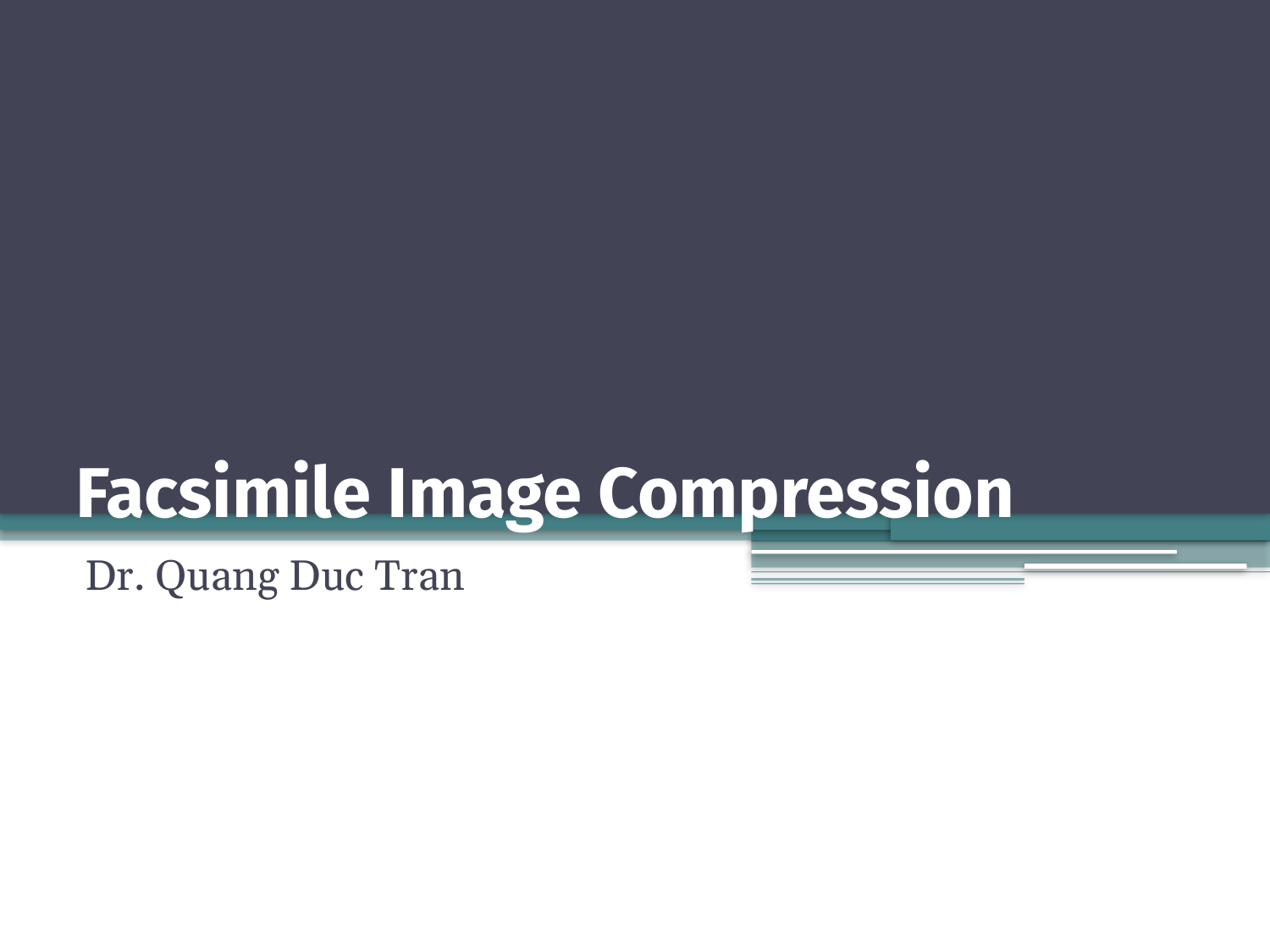

# Facsimile Image Compression
Dr. Quang Duc Tran